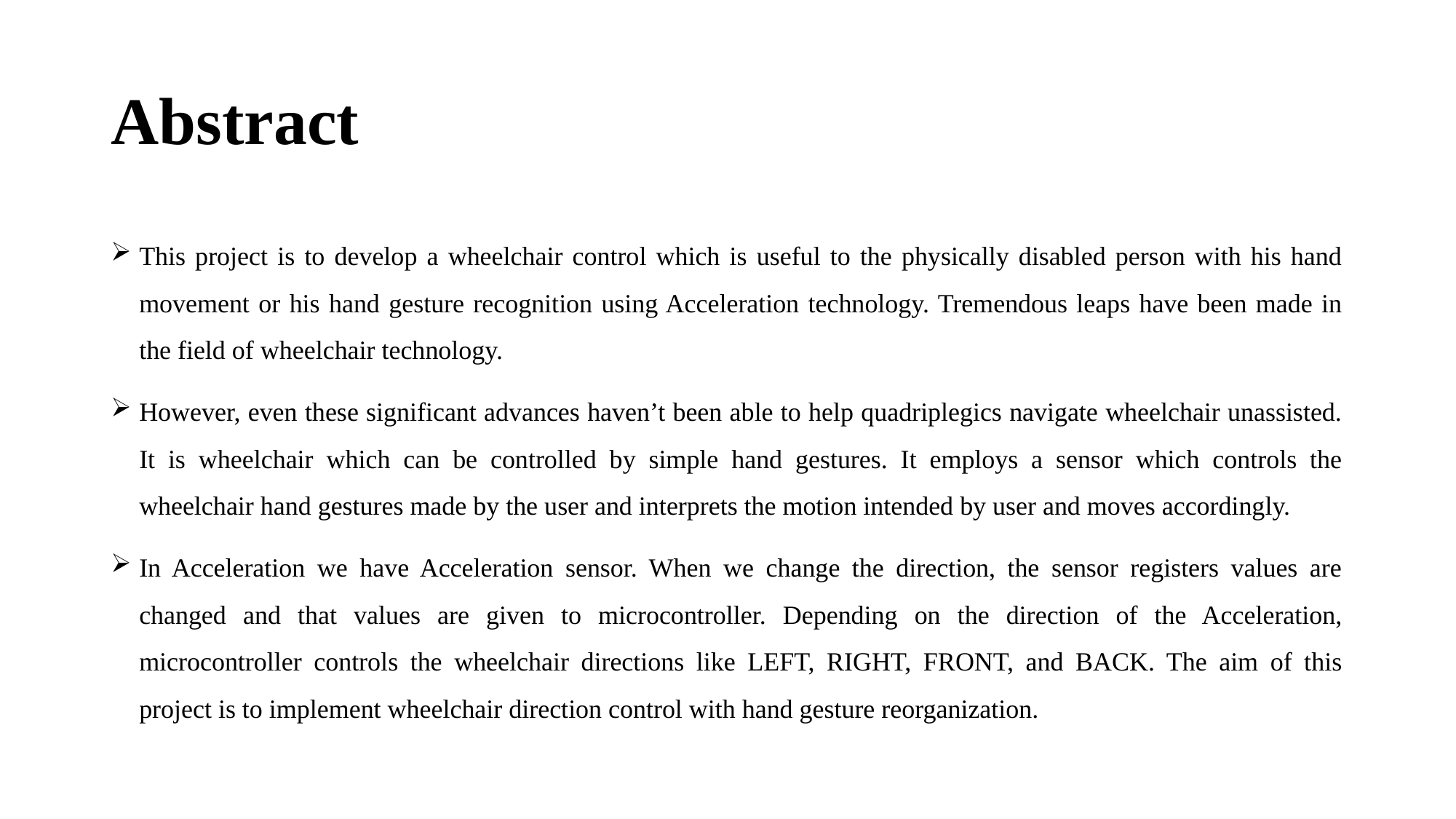

# Abstract
This project is to develop a wheelchair control which is useful to the physically disabled person with his hand movement or his hand gesture recognition using Acceleration technology. Tremendous leaps have been made in the field of wheelchair technology.
However, even these significant advances haven’t been able to help quadriplegics navigate wheelchair unassisted. It is wheelchair which can be controlled by simple hand gestures. It employs a sensor which controls the wheelchair hand gestures made by the user and interprets the motion intended by user and moves accordingly.
In Acceleration we have Acceleration sensor. When we change the direction, the sensor registers values are changed and that values are given to microcontroller. Depending on the direction of the Acceleration, microcontroller controls the wheelchair directions like LEFT, RIGHT, FRONT, and BACK. The aim of this project is to implement wheelchair direction control with hand gesture reorganization.